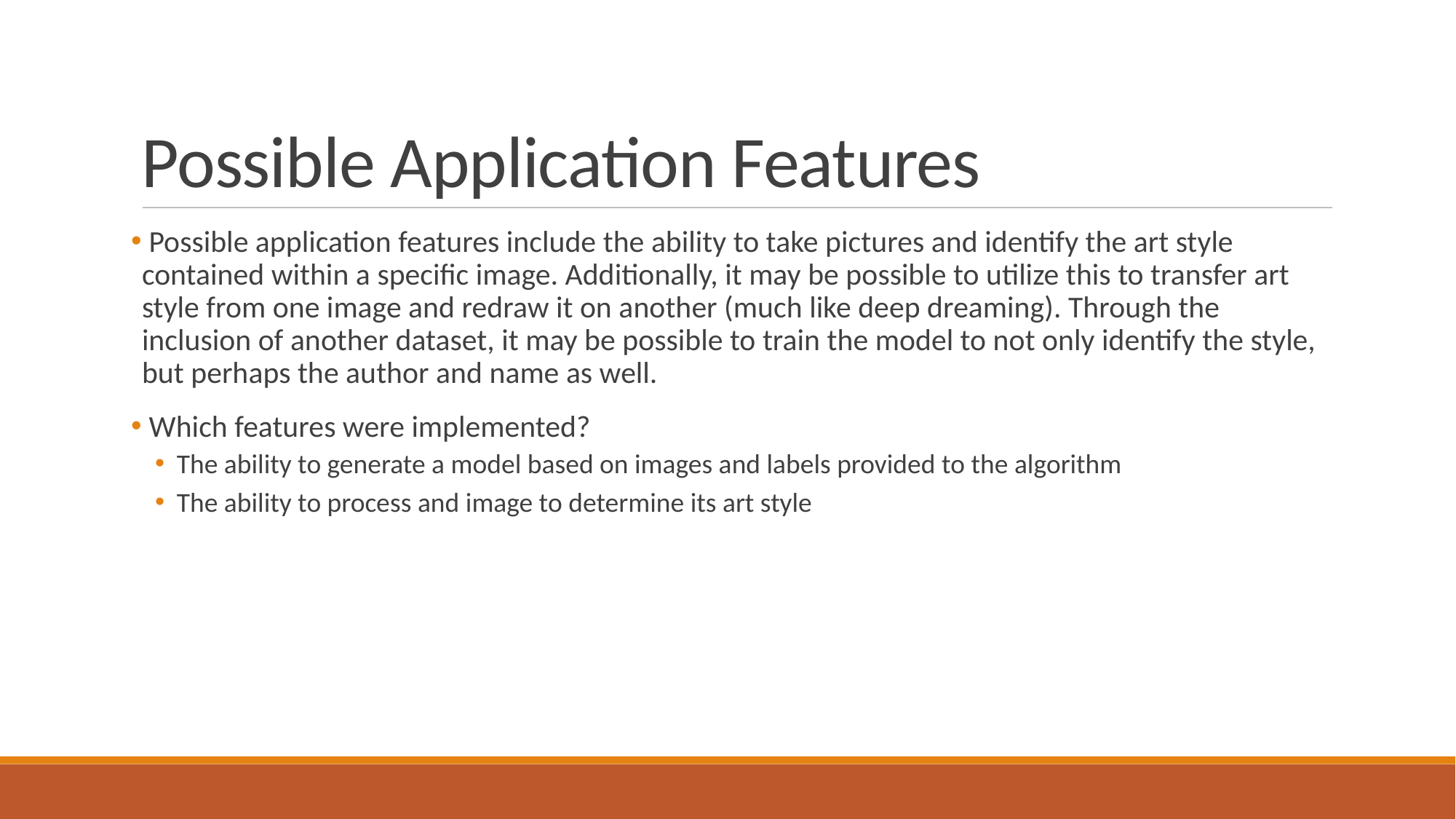

Possible Application Features
 Possible application features include the ability to take pictures and identify the art style contained within a specific image. Additionally, it may be possible to utilize this to transfer art style from one image and redraw it on another (much like deep dreaming). Through the inclusion of another dataset, it may be possible to train the model to not only identify the style, but perhaps the author and name as well.
 Which features were implemented?
The ability to generate a model based on images and labels provided to the algorithm
The ability to process and image to determine its art style